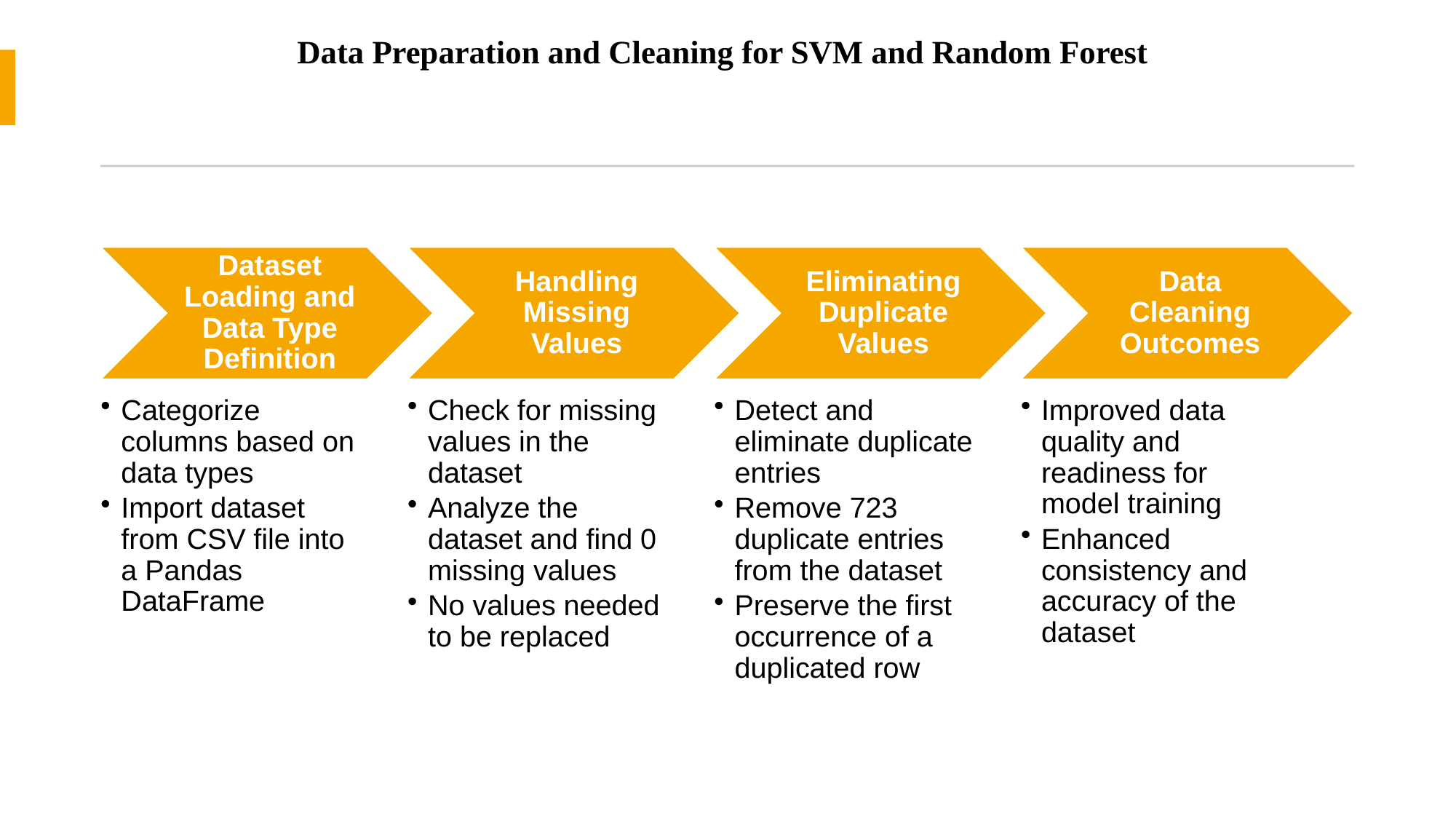

# Data Preparation and Cleaning for SVM and Random Forest

Dataset Loading and Data Type Definition
Categorize columns based on data types
Import dataset from CSV file into a Pandas DataFrame
Handling Missing Values
Check for missing values in the dataset
Analyze the dataset and find 0 missing values
No values needed to be replaced
Eliminating Duplicate Values
Detect and eliminate duplicate entries
Remove 723 duplicate entries from the dataset
Preserve the first occurrence of a duplicated row
Data Cleaning Outcomes
Improved data quality and readiness for model training
Enhanced consistency and accuracy of the dataset